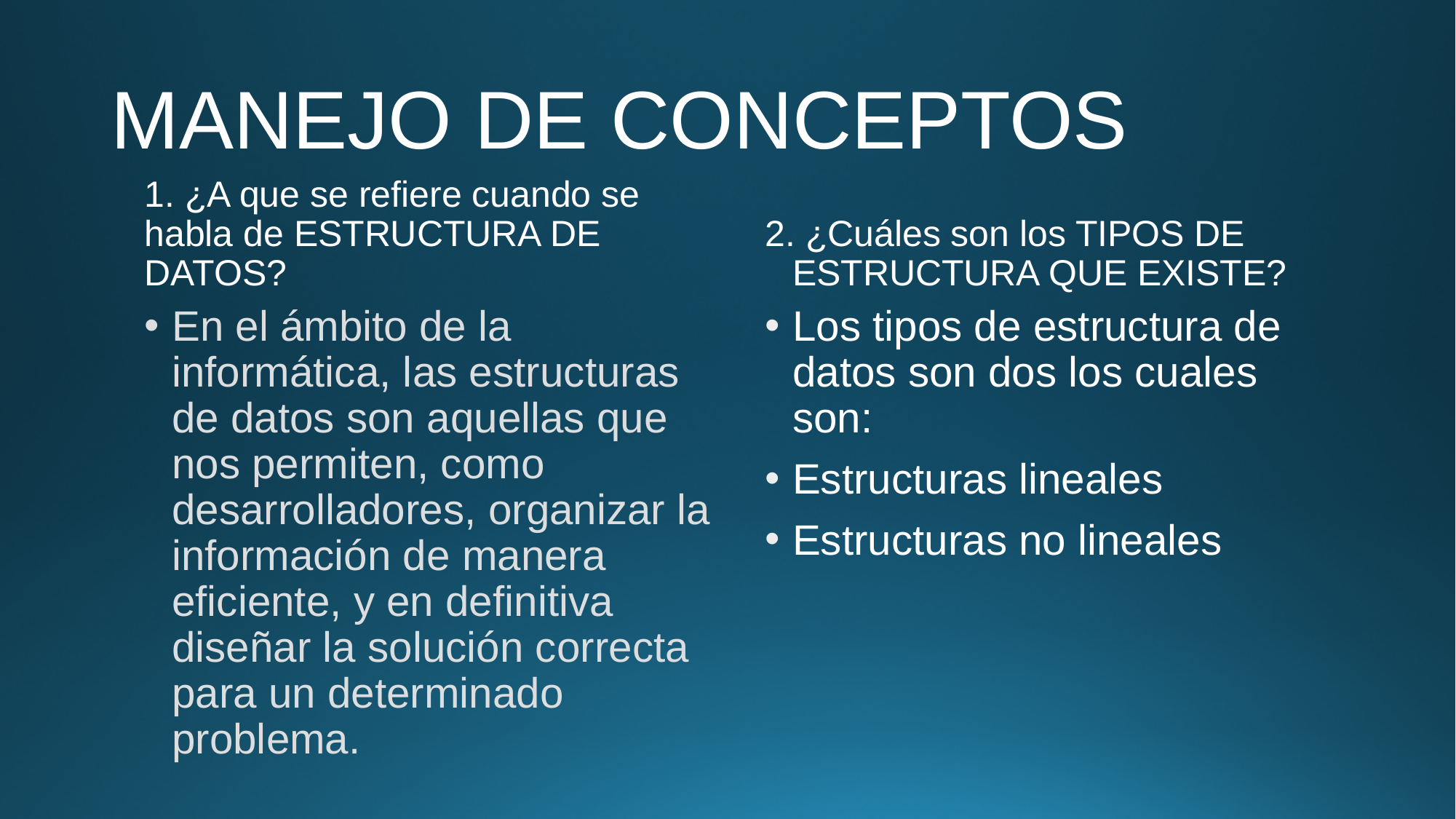

# MANEJO DE CONCEPTOS
1. ¿A que se refiere cuando se habla de ESTRUCTURA DE DATOS?
2. ¿Cuáles son los TIPOS DE ESTRUCTURA QUE EXISTE?
En el ámbito de la informática, las estructuras de datos son aquellas que nos permiten, como desarrolladores, organizar la información de manera eficiente, y en definitiva diseñar la solución correcta para un determinado problema.
Los tipos de estructura de datos son dos los cuales son:
Estructuras lineales
Estructuras no lineales